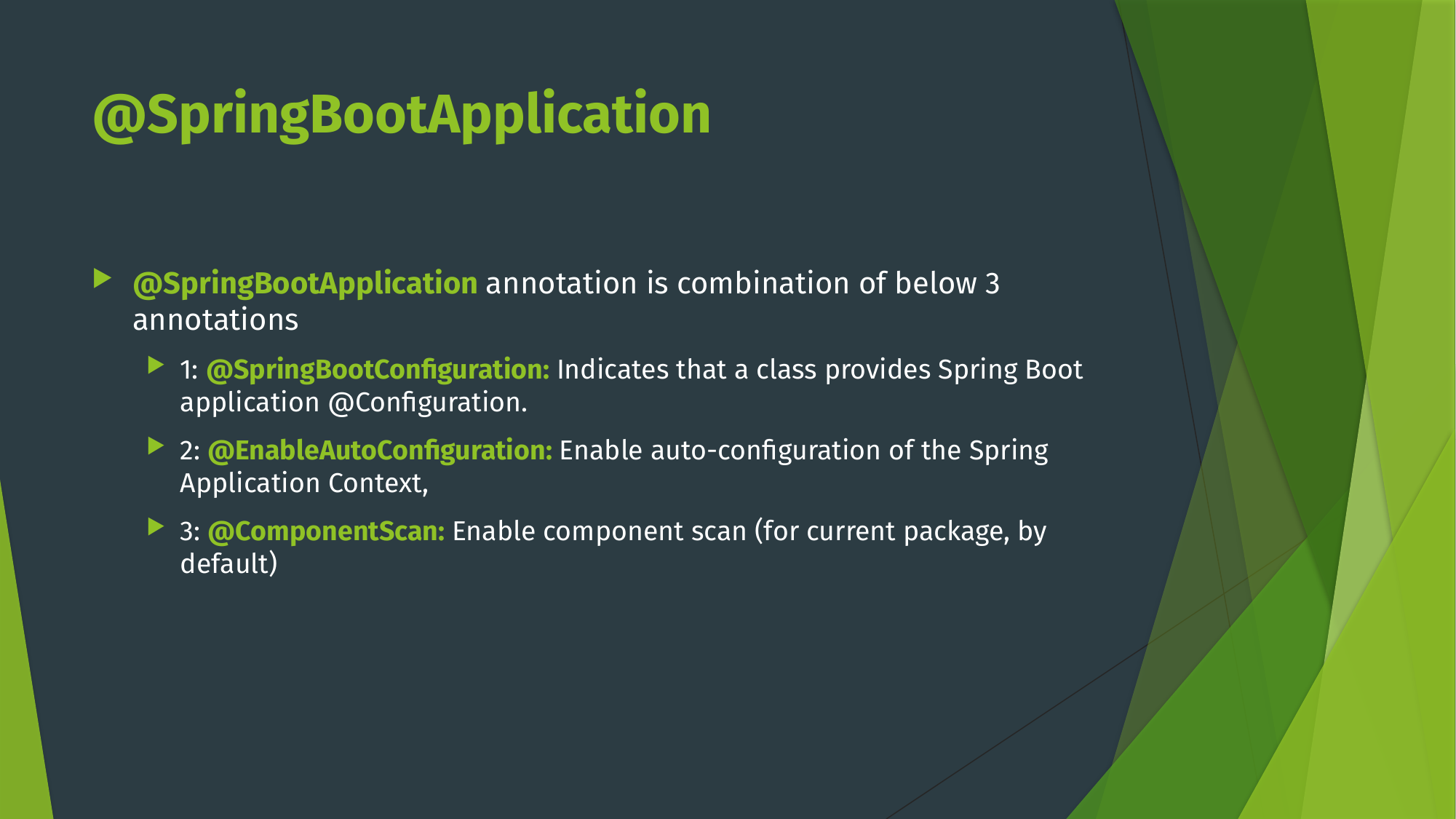

# @SpringBootApplication
@SpringBootApplication annotation is combination of below 3 annotations
1: @SpringBootConfiguration: Indicates that a class provides Spring Boot application @Configuration.
2: @EnableAutoConfiguration: Enable auto-configuration of the Spring Application Context,
3: @ComponentScan: Enable component scan (for current package, by default)